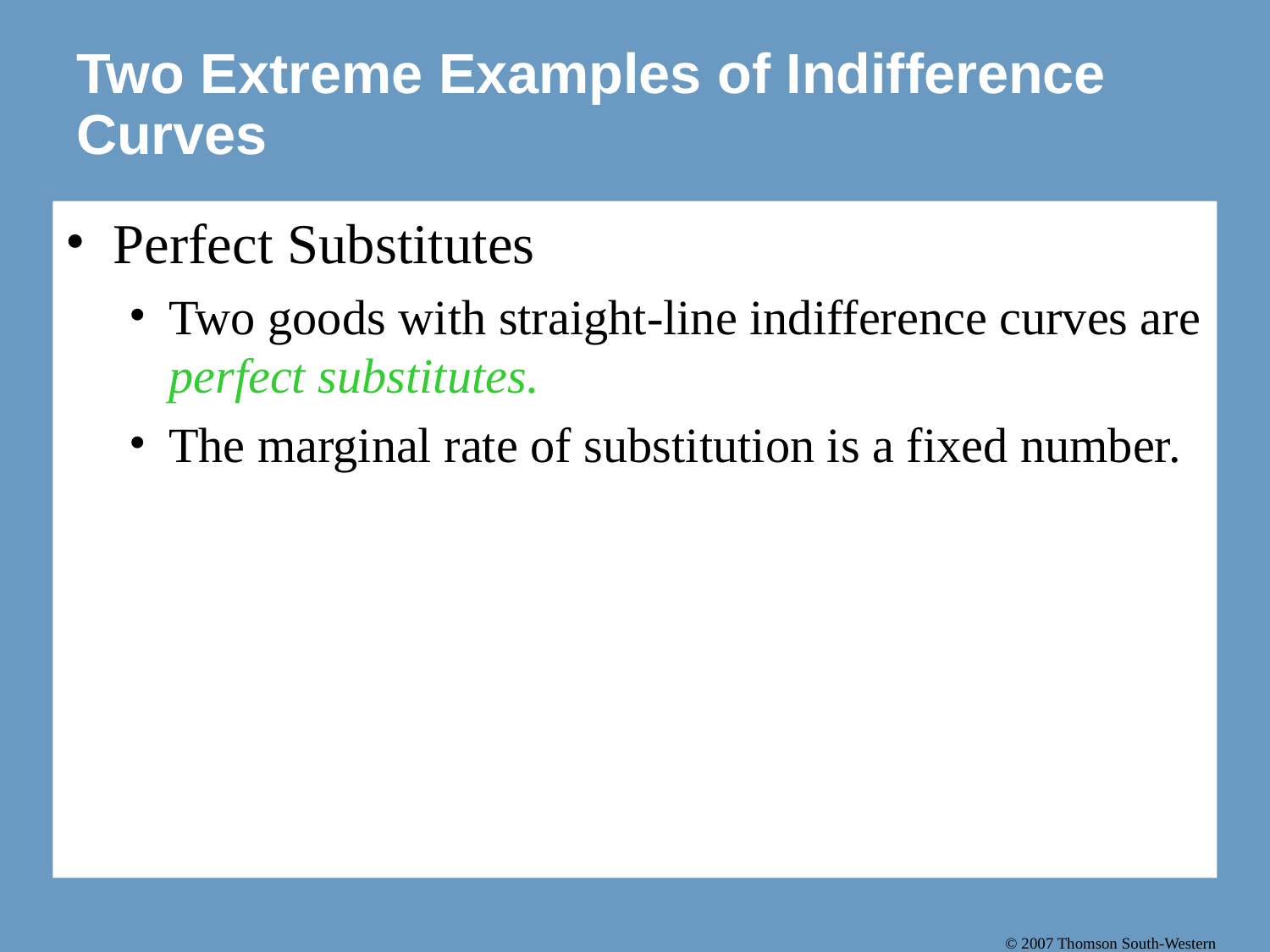

# Two Extreme Examples of Indifference Curves
Perfect Substitutes
Two goods with straight-line indifference curves are perfect substitutes.
The marginal rate of substitution is a fixed number.